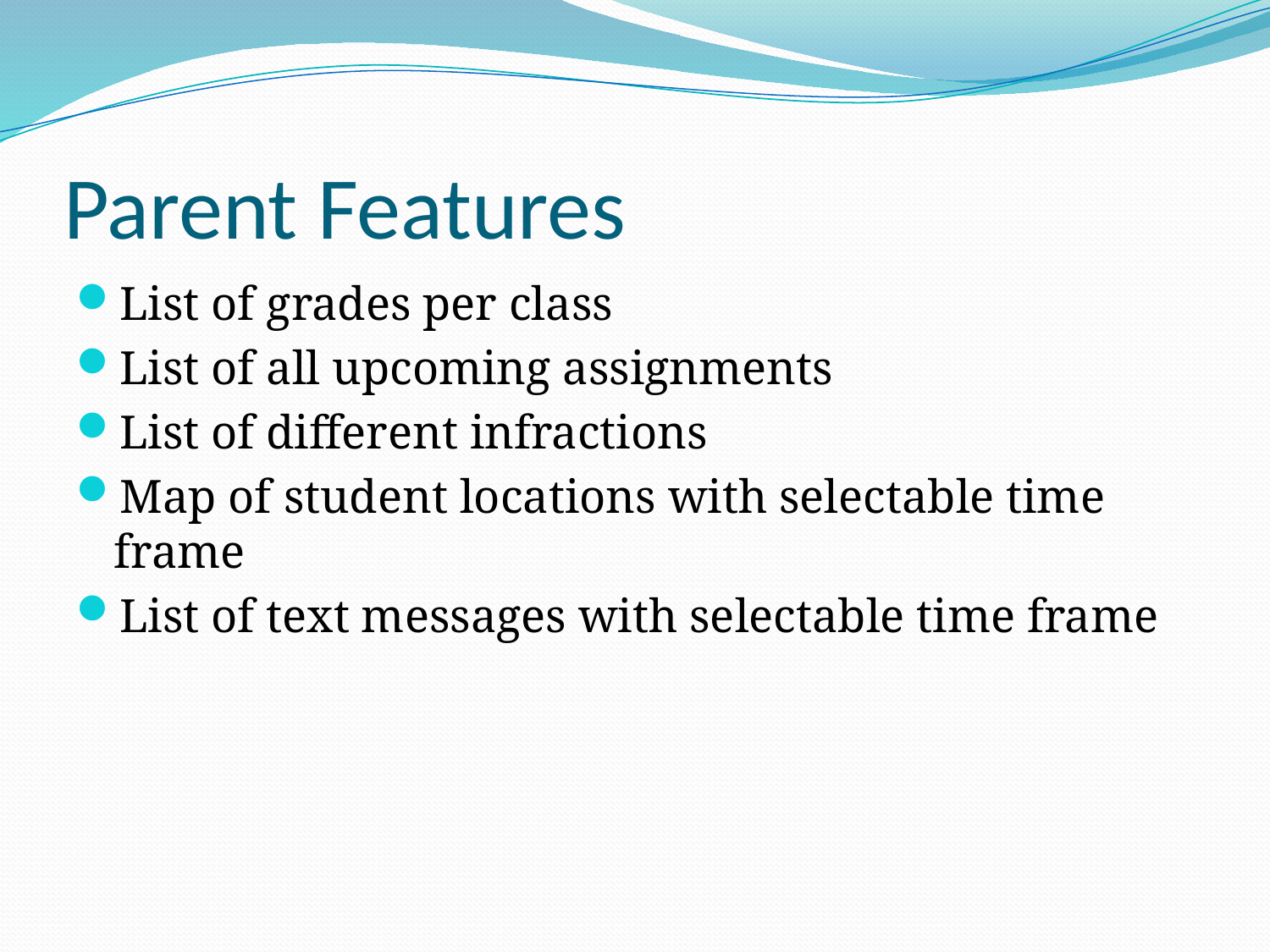

# Parent Features
List of grades per class
List of all upcoming assignments
List of different infractions
Map of student locations with selectable time frame
List of text messages with selectable time frame